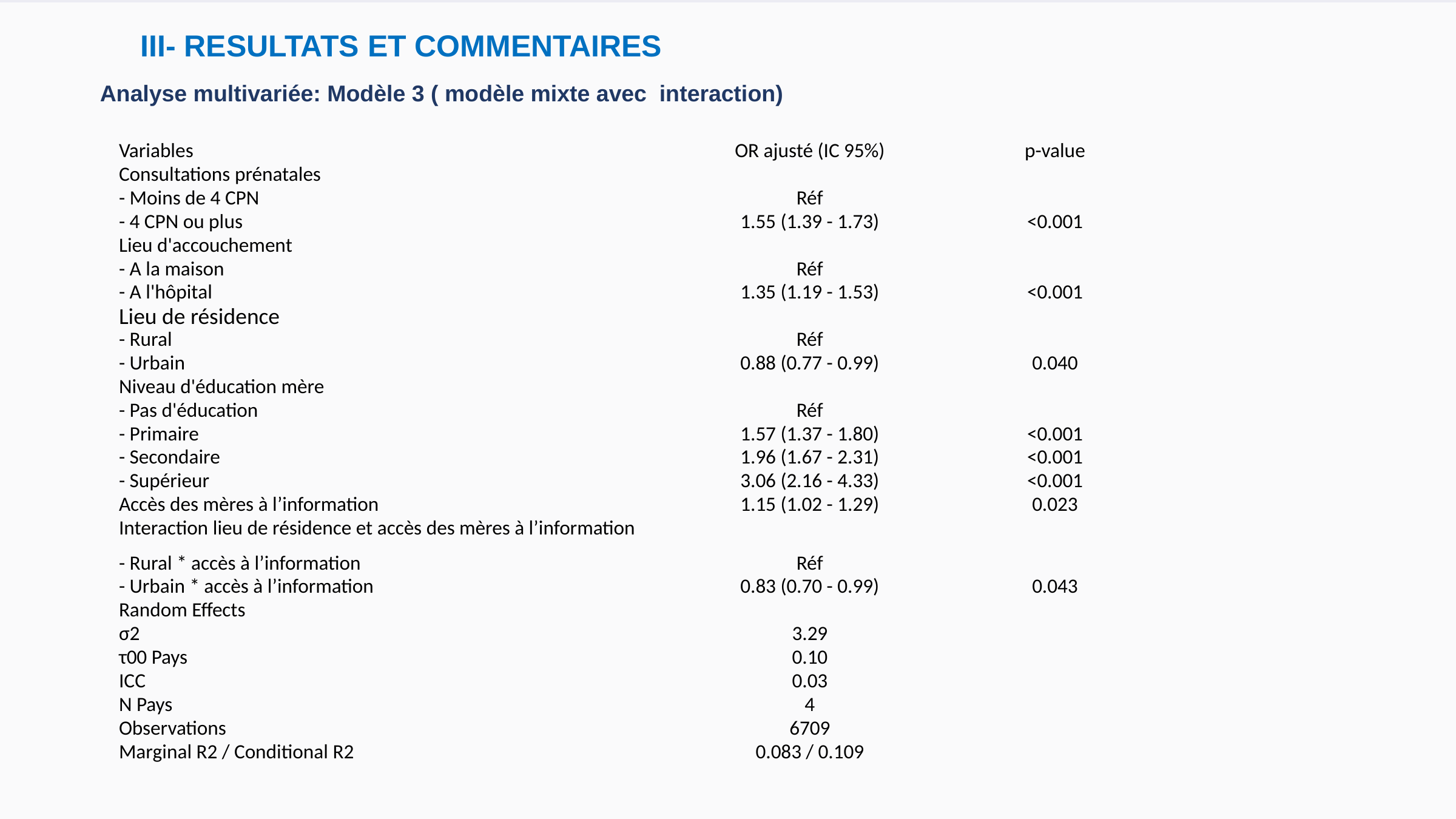

III- RESULTATS ET COMMENTAIRES
Analyse multivariée: Modèle 3 ( modèle mixte avec  interaction)
| Variables | OR ajusté (IC 95%) | p-value |
| --- | --- | --- |
| Consultations prénatales |  |  |
| - Moins de 4 CPN | Réf |  |
| - 4 CPN ou plus | 1.55 (1.39 - 1.73) | <0.001 |
| Lieu d'accouchement |  |  |
| - A la maison | Réf |  |
| - A l'hôpital | 1.35 (1.19 - 1.53) | <0.001 |
| Lieu de résidence |  |  |
| - Rural | Réf |  |
| - Urbain | 0.88 (0.77 - 0.99) | 0.040 |
| Niveau d'éducation mère |  |  |
| - Pas d'éducation | Réf |  |
| - Primaire | 1.57 (1.37 - 1.80) | <0.001 |
| - Secondaire | 1.96 (1.67 - 2.31) | <0.001 |
| - Supérieur | 3.06 (2.16 - 4.33) | <0.001 |
| Accès des mères à l’information | 1.15 (1.02 - 1.29) | 0.023 |
| Interaction lieu de résidence et accès des mères à l’information |  |  |
| - Rural \* accès à l’information | Réf |  |
| - Urbain \* accès à l’information | 0.83 (0.70 - 0.99) | 0.043 |
| Random Effects |  |  |
| σ2 | 3.29 |  |
| τ00 Pays | 0.10 |  |
| ICC | 0.03 |  |
| N Pays | 4 |  |
| Observations | 6709 |  |
| Marginal R2 / Conditional R2 | 0.083 / 0.109 |  |